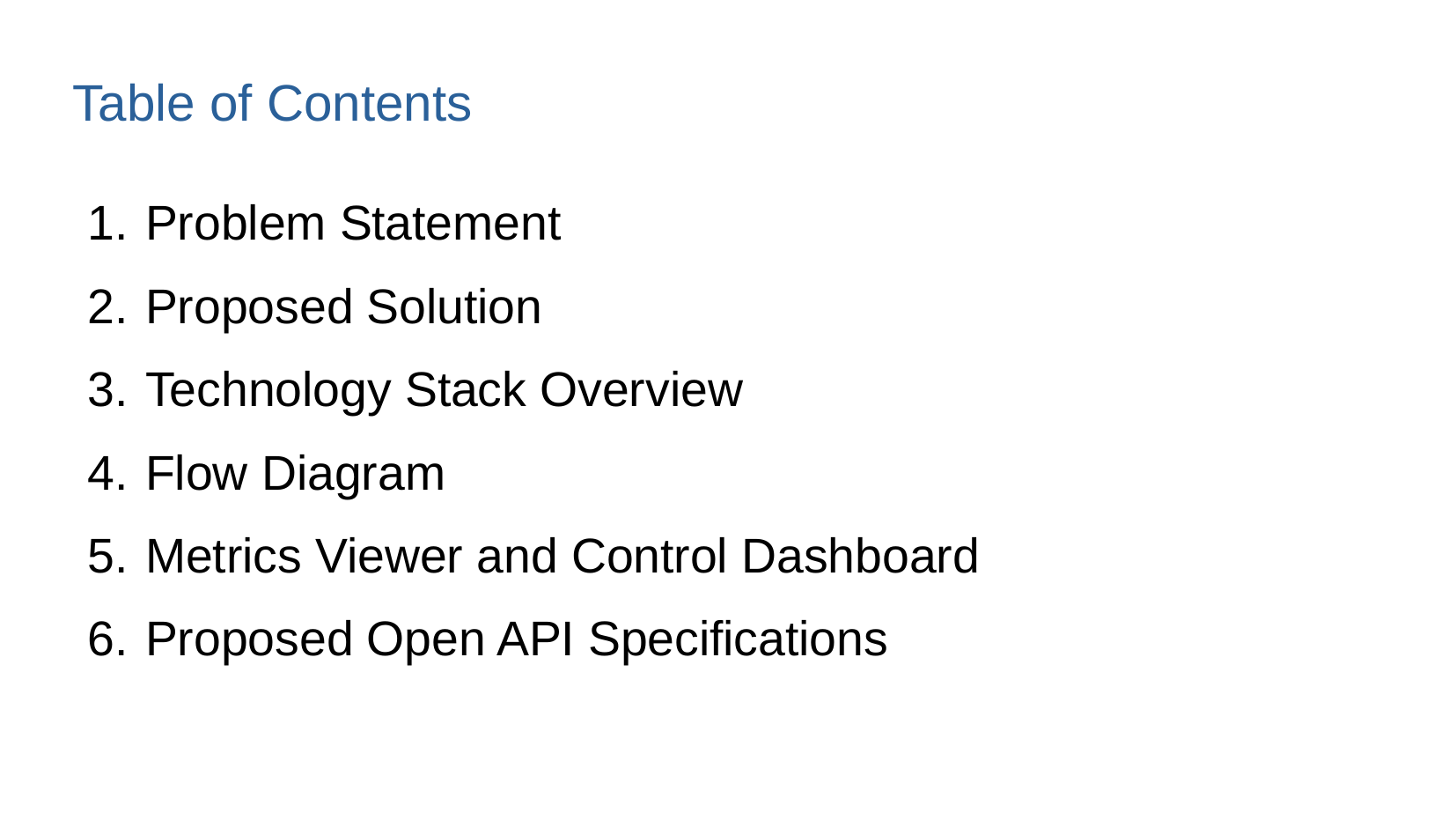

Table of Contents

 Problem Statement
 Proposed Solution
 Technology Stack Overview
 Flow Diagram
 Metrics Viewer and Control Dashboard
 Proposed Open API Specifications